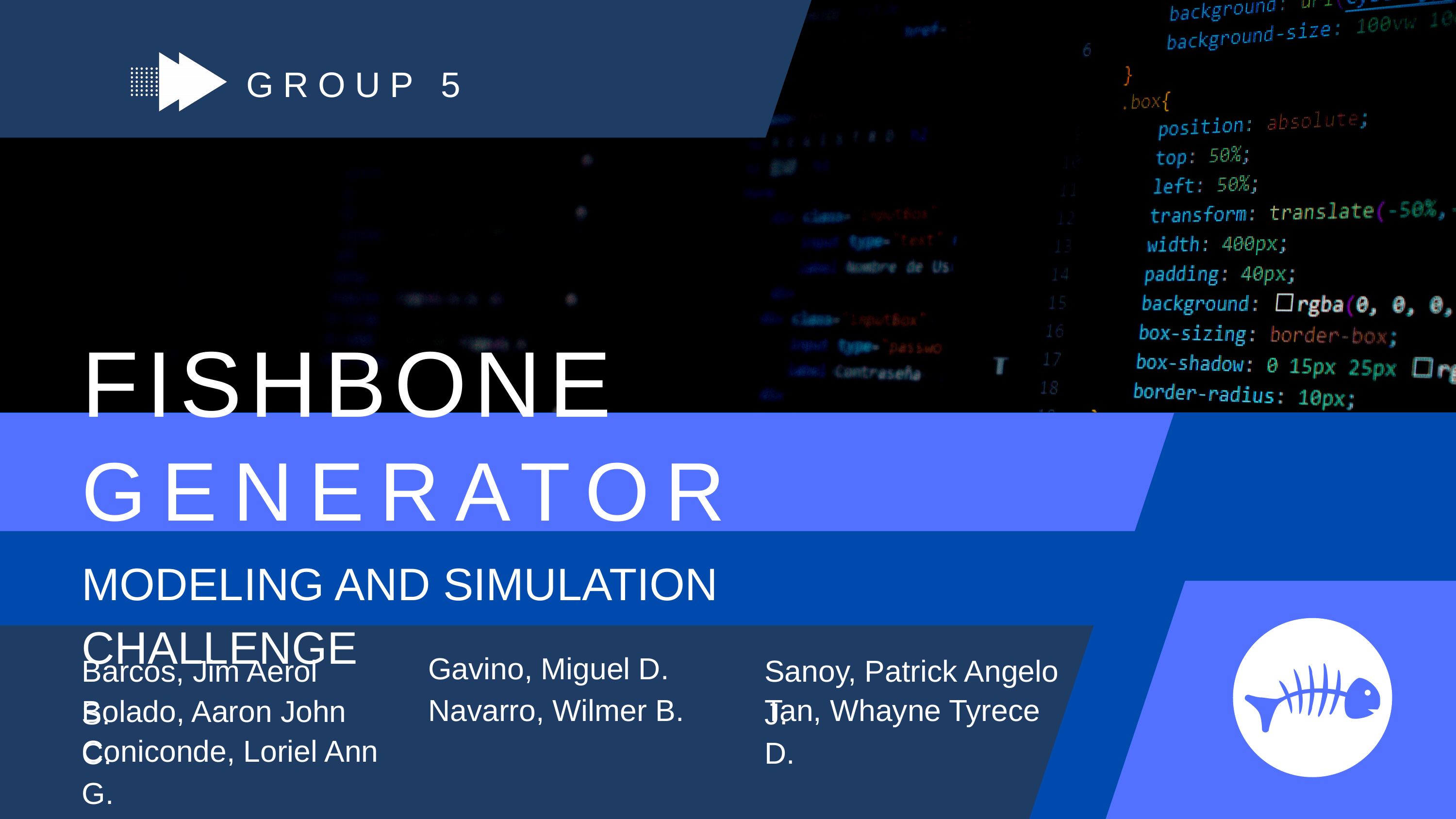

GROUP 5
FISHBONE

GENERATOR
MODELING AND SIMULATION CHALLENGE

Gavino, Miguel D.
Barcos, Jim Aerol S.
Sanoy, Patrick Angelo J.

Navarro, Wilmer B.
Tan, Whayne Tyrece D.
Bolado, Aaron John C.
Coniconde, Loriel Ann G.